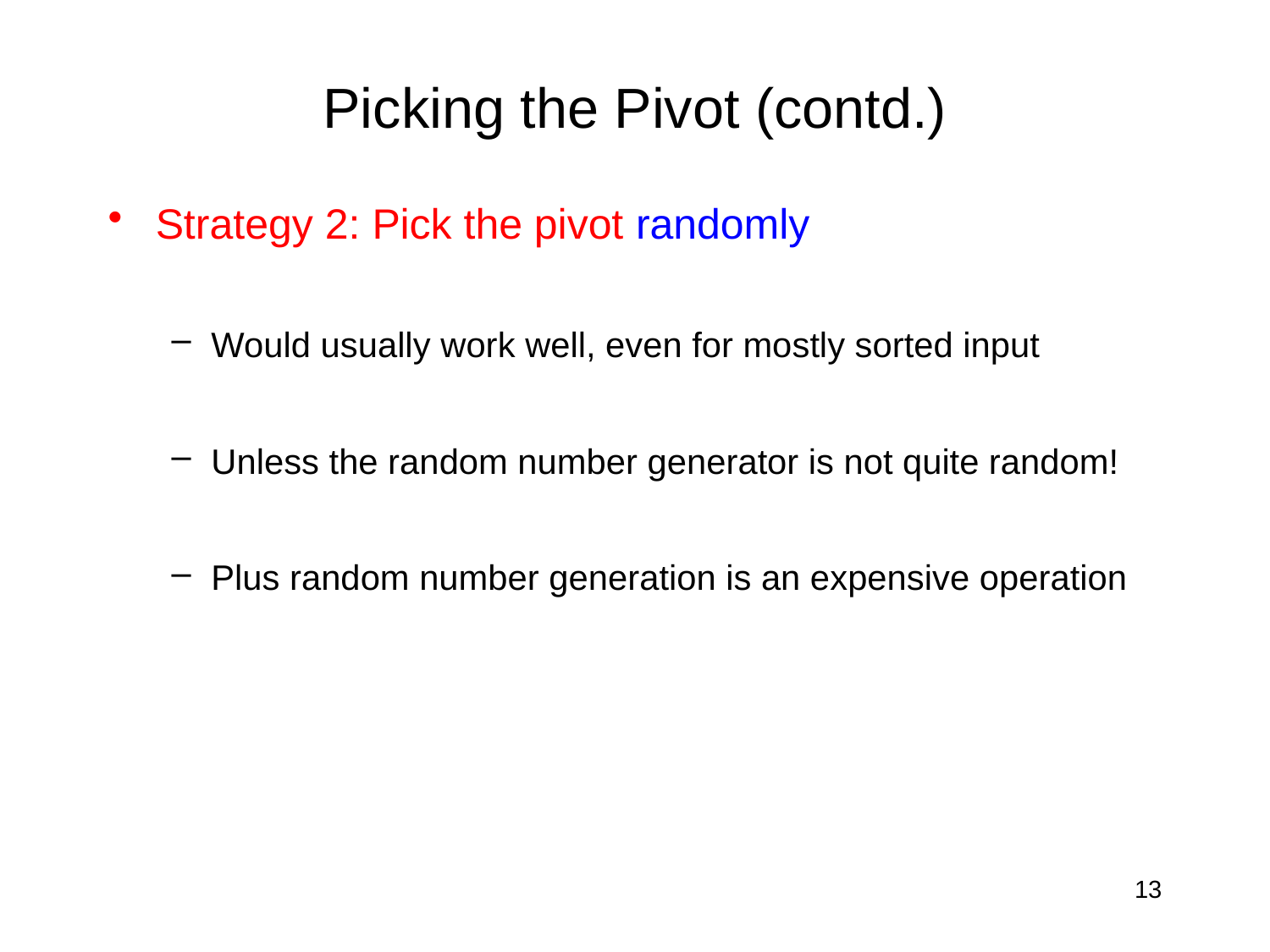

# Picking the Pivot (contd.)
Strategy 2: Pick the pivot randomly

Would usually work well, even for mostly sorted input

Unless the random number generator is not quite random!

Plus random number generation is an expensive operation
13